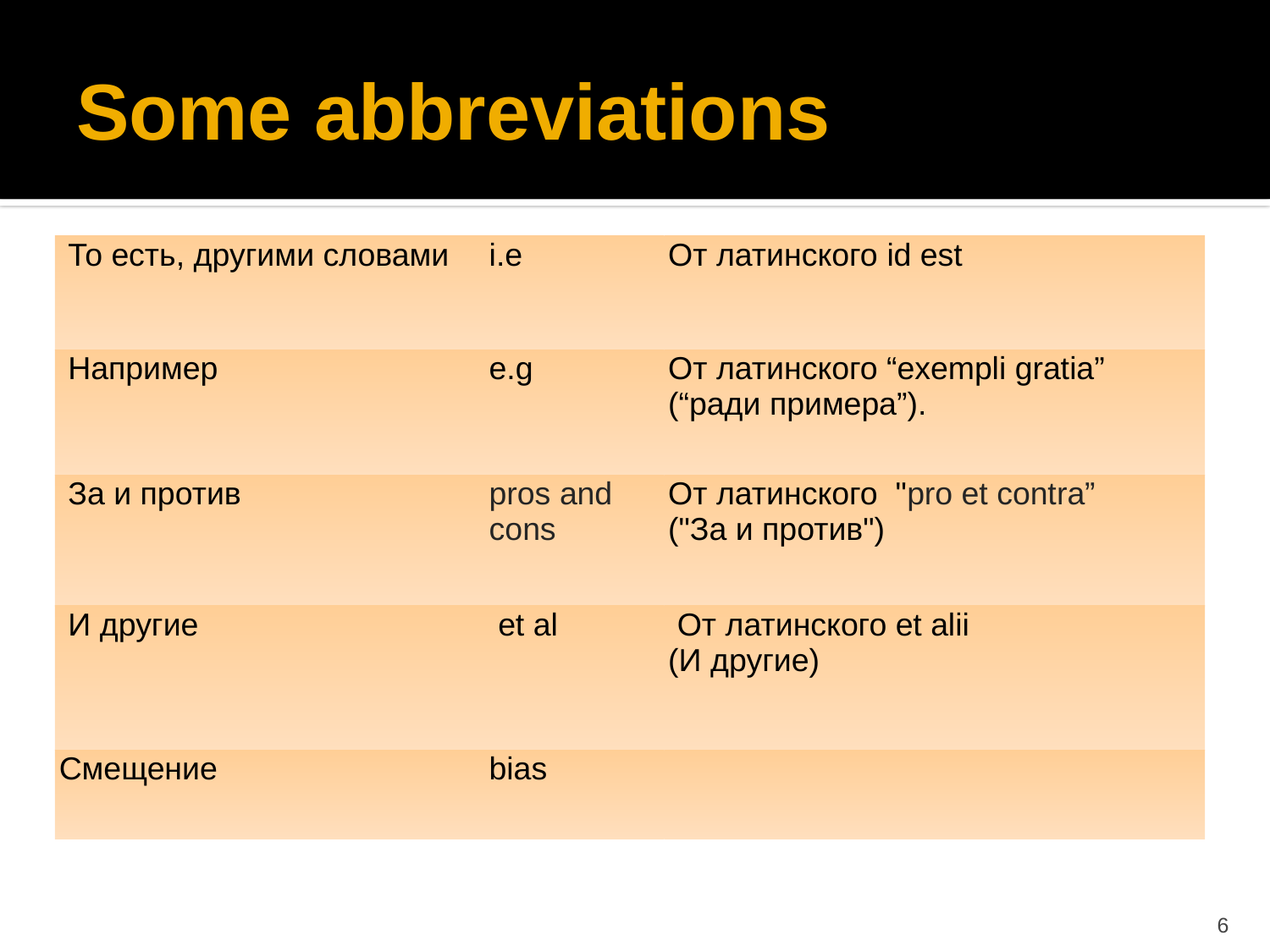

# Some abbreviations
| То есть, другими словами | i.e | От латинского id est |
| --- | --- | --- |
| Например | e.g | От латинского “exempli gratia” (“ради примера”). |
| За и против | pros and cons | От латинского  "pro et contra” ("За и против") |
| И другие | et al | От латинского et alii (И другие) |
| Смещение | bias |  |
6